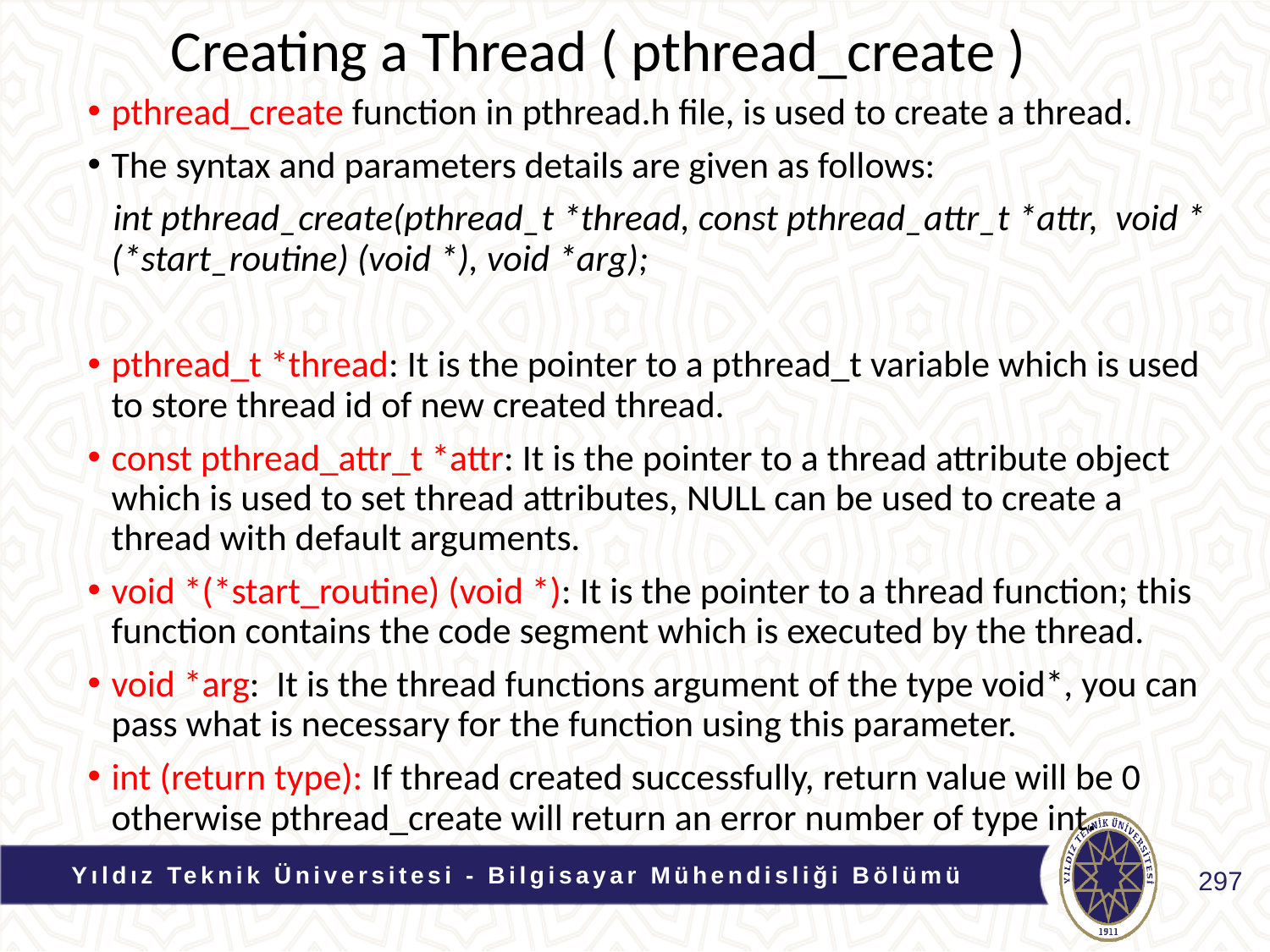

# Creating a Thread ( pthread_create )
pthread_create function in pthread.h file, is used to create a thread.
The syntax and parameters details are given as follows:
   int pthread_create(pthread_t *thread, const pthread_attr_t *attr,  void * (*start_routine) (void *), void *arg);

pthread_t *thread: It is the pointer to a pthread_t variable which is used to store thread id of new created thread.
const pthread_attr_t *attr: It is the pointer to a thread attribute object which is used to set thread attributes, NULL can be used to create a thread with default arguments.
void *(*start_routine) (void *): It is the pointer to a thread function; this function contains the code segment which is executed by the thread.
void *arg:  It is the thread functions argument of the type void*, you can pass what is necessary for the function using this parameter.
int (return type): If thread created successfully, return value will be 0 otherwise pthread_create will return an error number of type int.
Yıldız Teknik Üniversitesi - Bilgisayar Mühendisliği Bölümü
297